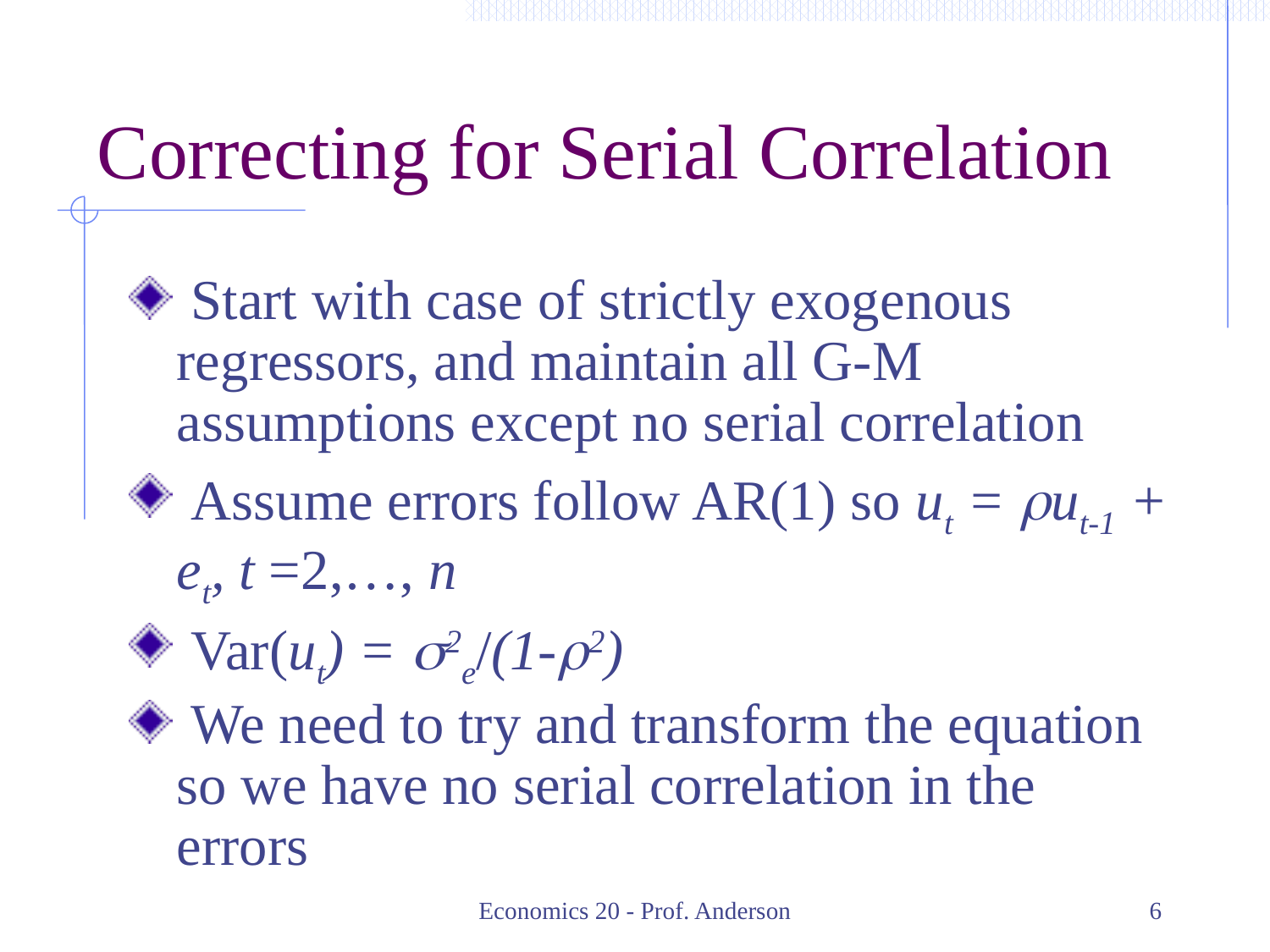

# Correcting for Serial Correlation
 Start with case of strictly exogenous regressors, and maintain all G-M assumptions except no serial correlation
 Assume errors follow AR(1) so ut = ρut-1 + et, t =2,…, n
 Var(ut) = σ2e/(1-ρ2)
 We need to try and transform the equation so we have no serial correlation in the errors
Economics 20 - Prof. Anderson
6